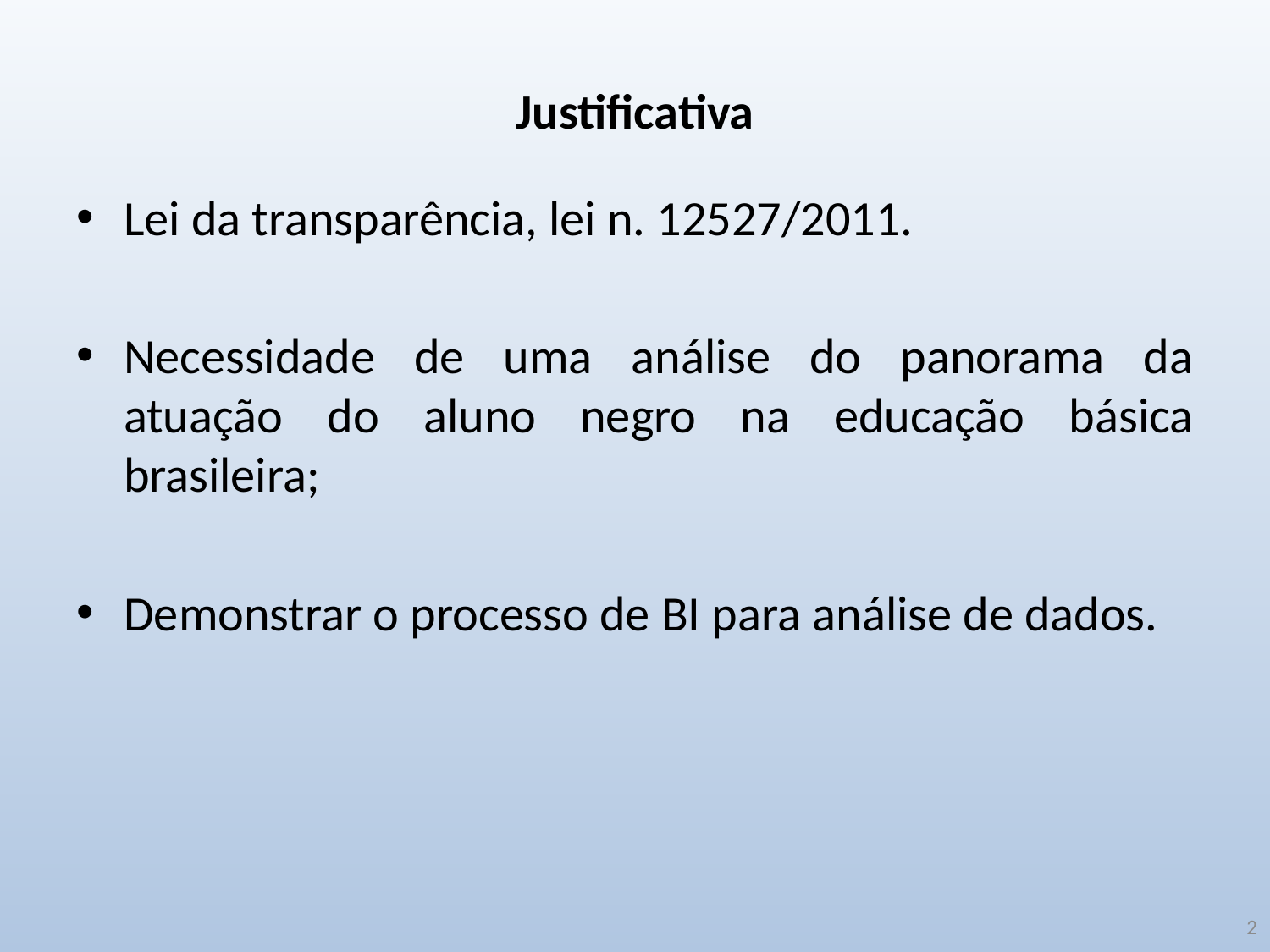

# Justificativa
Lei da transparência, lei n. 12527/2011.

Necessidade de uma análise do panorama da atuação do aluno negro na educação básica brasileira;

Demonstrar o processo de BI para análise de dados.
2